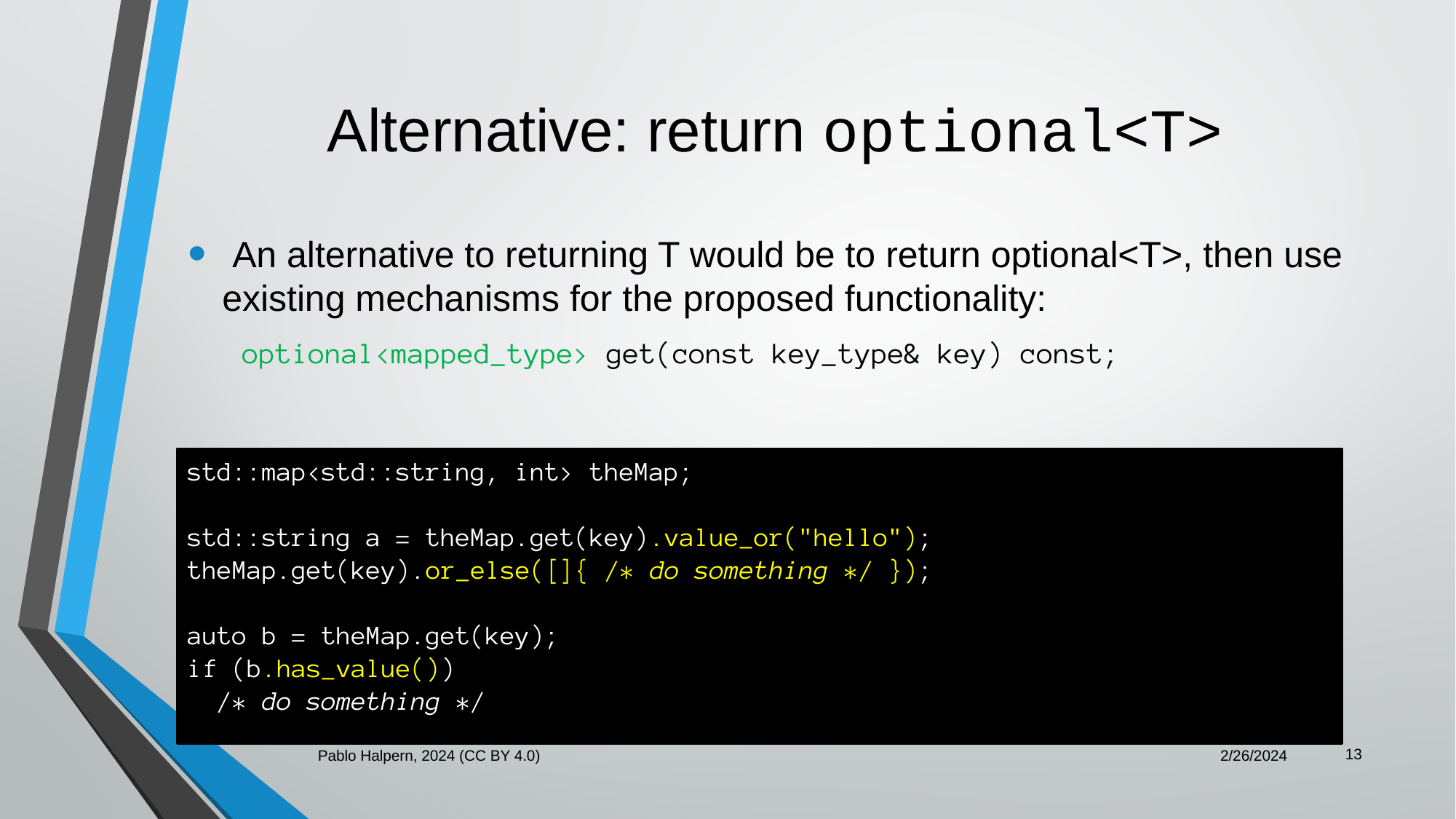

# Alternative: return optional<T>
 An alternative to returning T would be to return optional<T>, then use existing mechanisms for the proposed functionality:
optional<mapped_type> get(const key_type& key) const;

std::map<std::string, int> theMap;

std::string a = theMap.get(key).value_or("hello");
theMap.get(key).or_else([]{ /* do something */ });

auto b = theMap.get(key);
if (b.has_value())
  /* do something */
13
Pablo Halpern, 2024 (CC BY 4.0)
2/26/2024